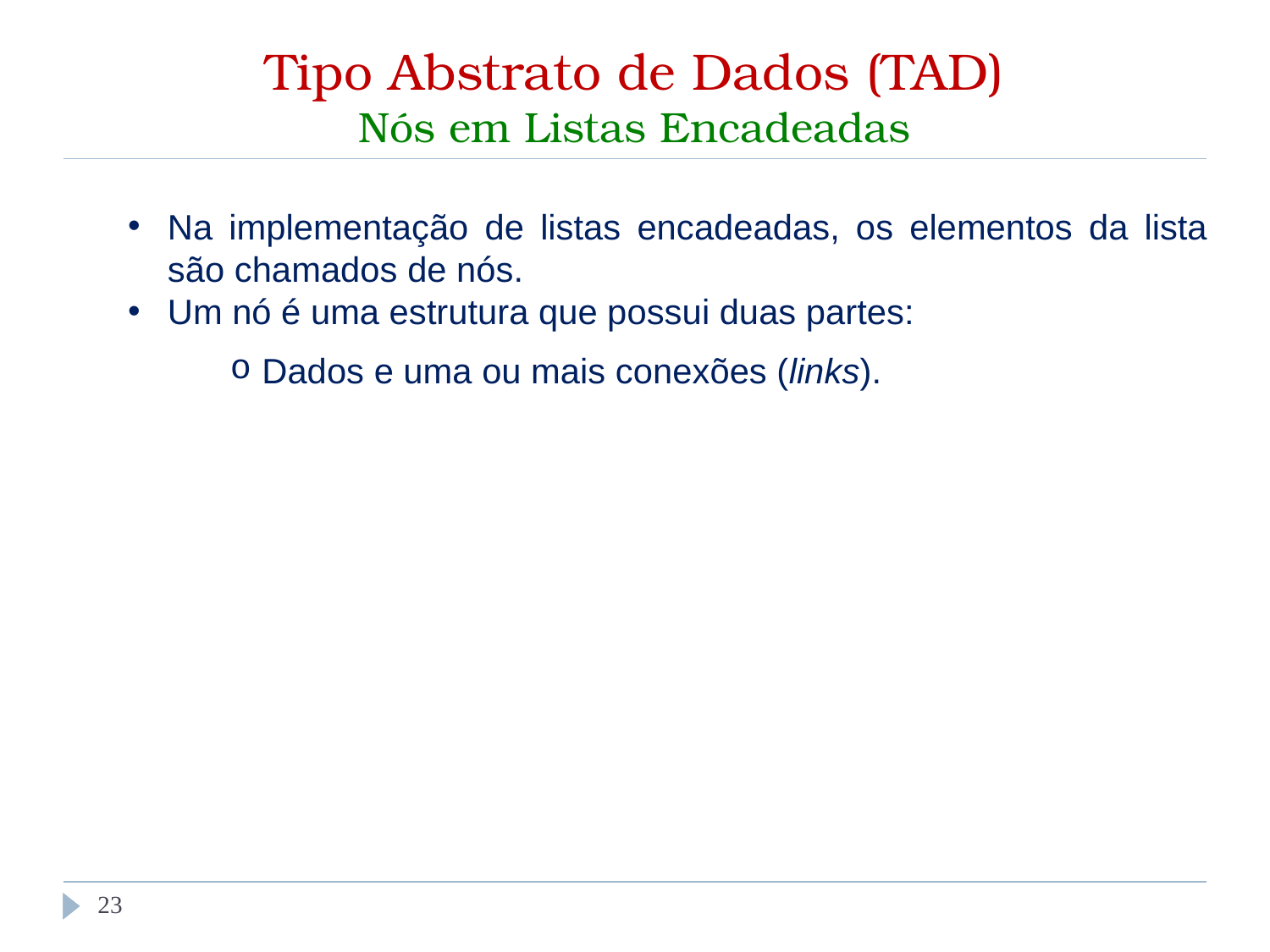

# Tipo Abstrato de Dados (TAD) Nós em Listas Encadeadas

Na implementação de listas encadeadas, os elementos da lista são chamados de nós.
Um nó é uma estrutura que possui duas partes:

Dados e uma ou mais conexões (links).
23